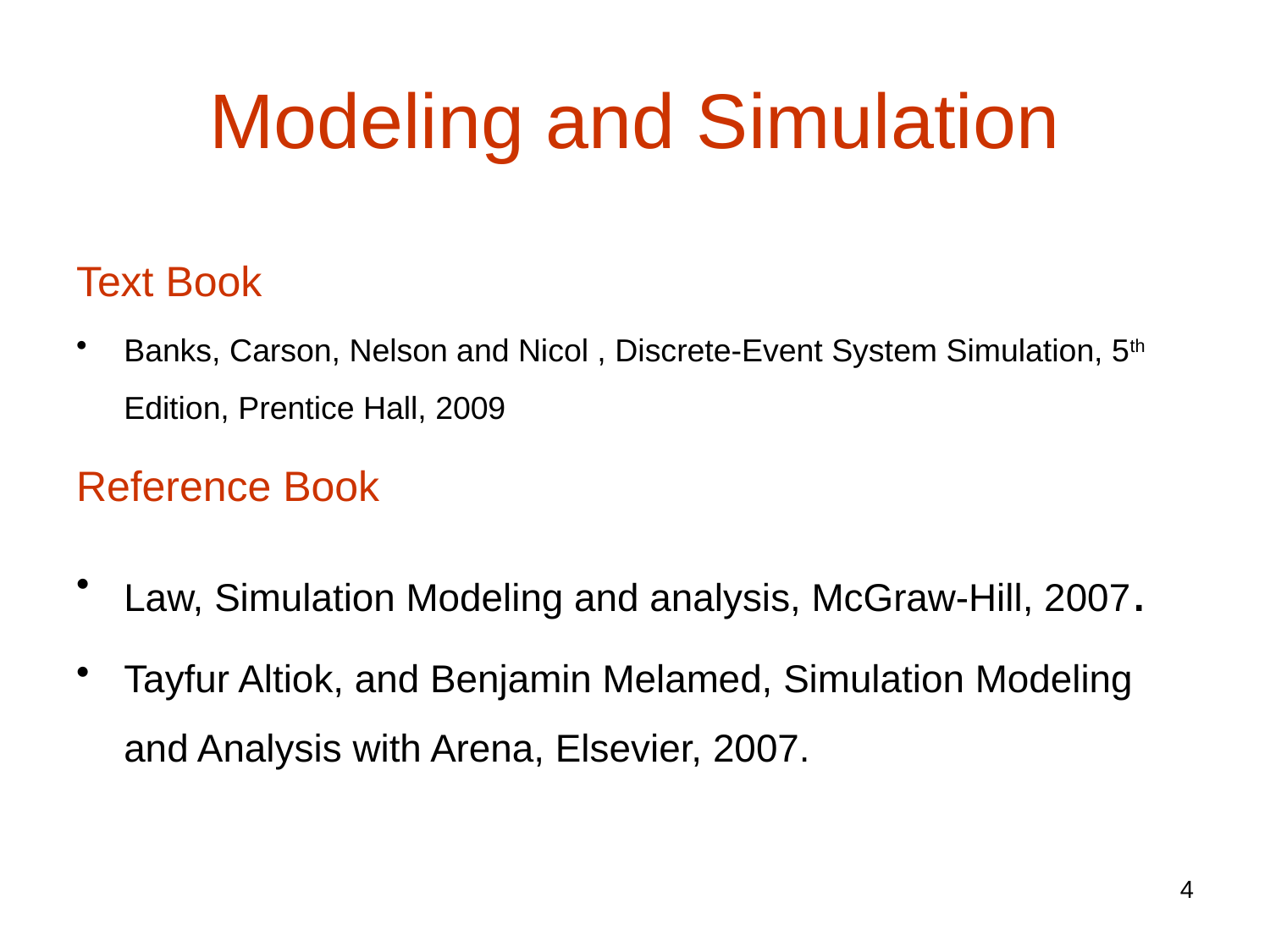

# Modeling and Simulation
Text Book
Banks, Carson, Nelson and Nicol , Discrete-Event System Simulation, 5th Edition, Prentice Hall, 2009
Reference Book
Law, Simulation Modeling and analysis, McGraw-Hill, 2007.
Tayfur Altiok, and Benjamin Melamed, Simulation Modeling and Analysis with Arena, Elsevier, 2007.

4